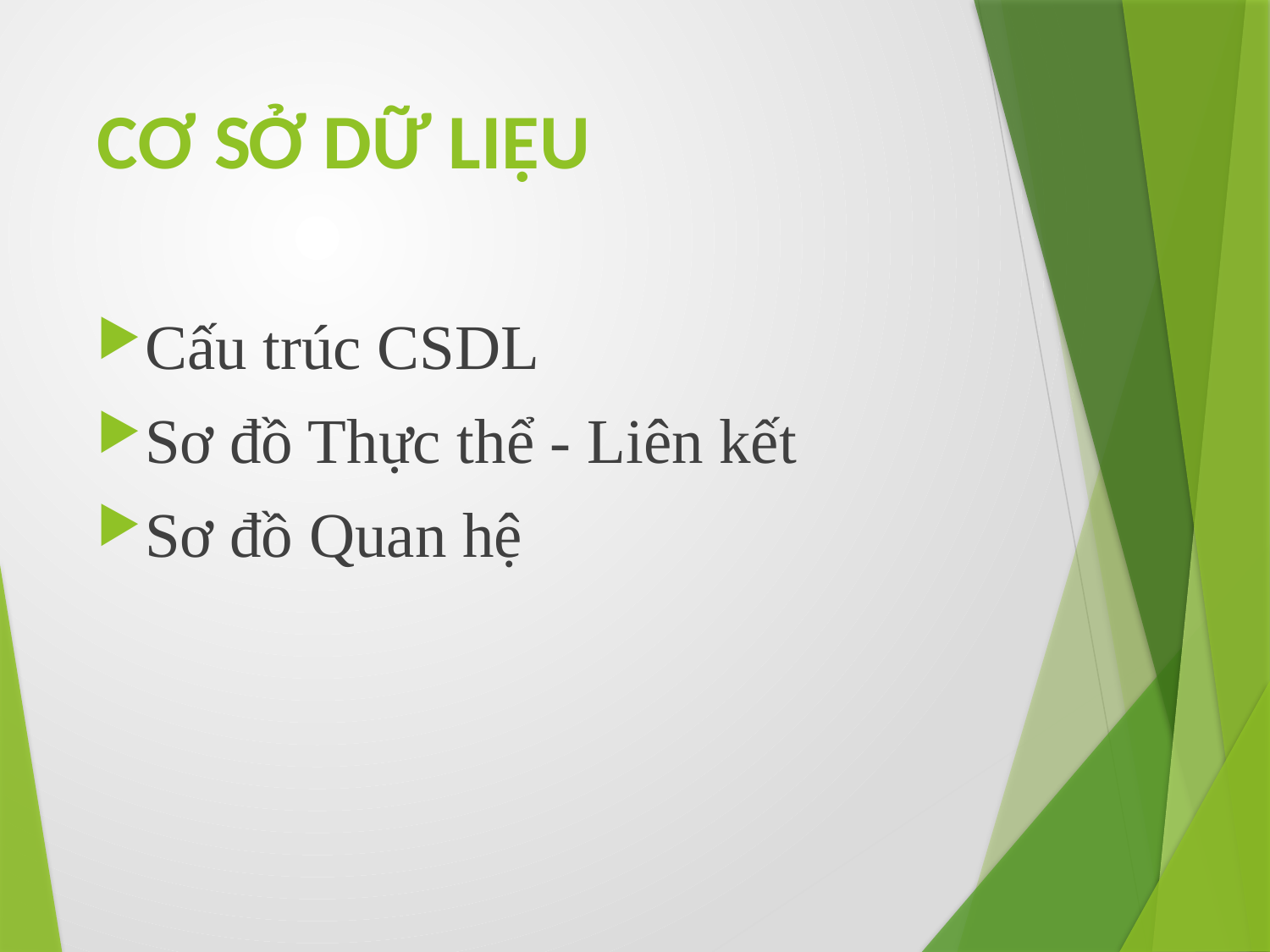

# CƠ SỞ DỮ LIỆU
Cấu trúc CSDL
Sơ đồ Thực thể - Liên kết
Sơ đồ Quan hệ